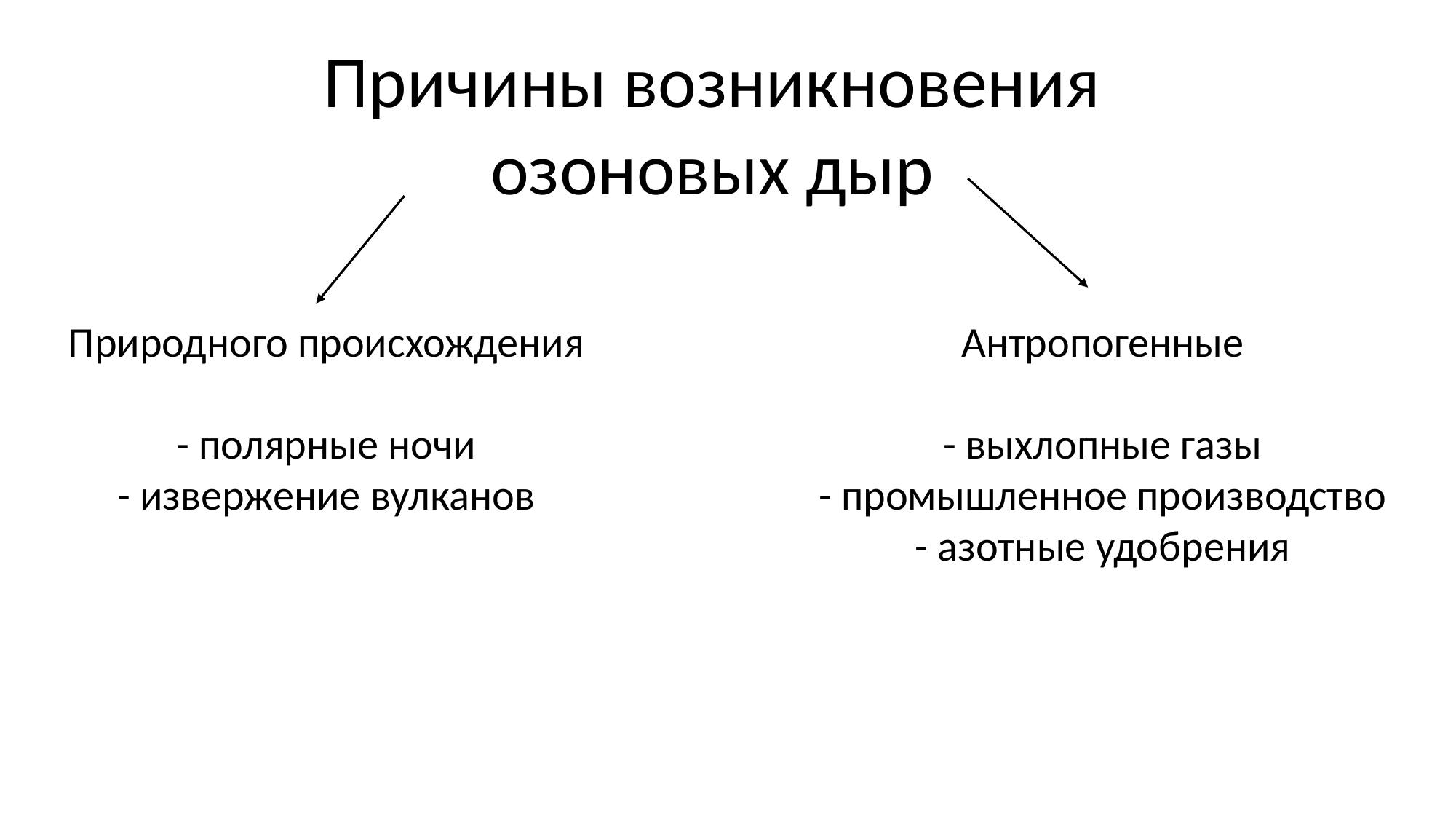

Причины возникновения озоновых дыр
Антропогенные
- выхлопные газы
- промышленное производство
- азотные удобрения
Природного происхождения
- полярные ночи
- извержение вулканов